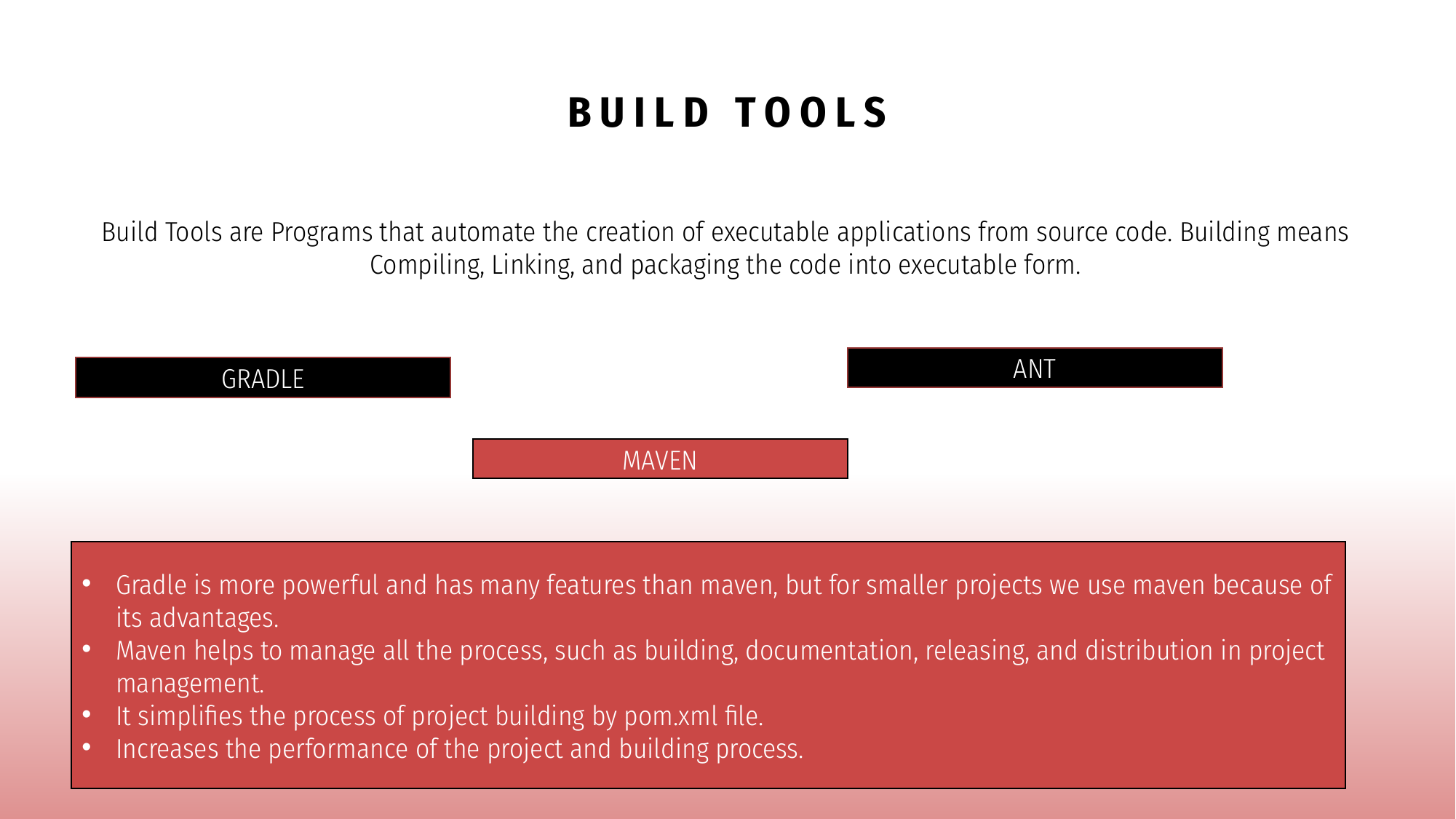

Build tools
Build Tools are Programs that automate the creation of executable applications from source code. Building means Compiling, Linking, and packaging the code into executable form.

ANT
GRADLE
MAVEN
Gradle is more powerful and has many features than maven, but for smaller projects we use maven because of its advantages.
Maven helps to manage all the process, such as building, documentation, releasing, and distribution in project management.
It simplifies the process of project building by pom.xml file.
Increases the performance of the project and building process.